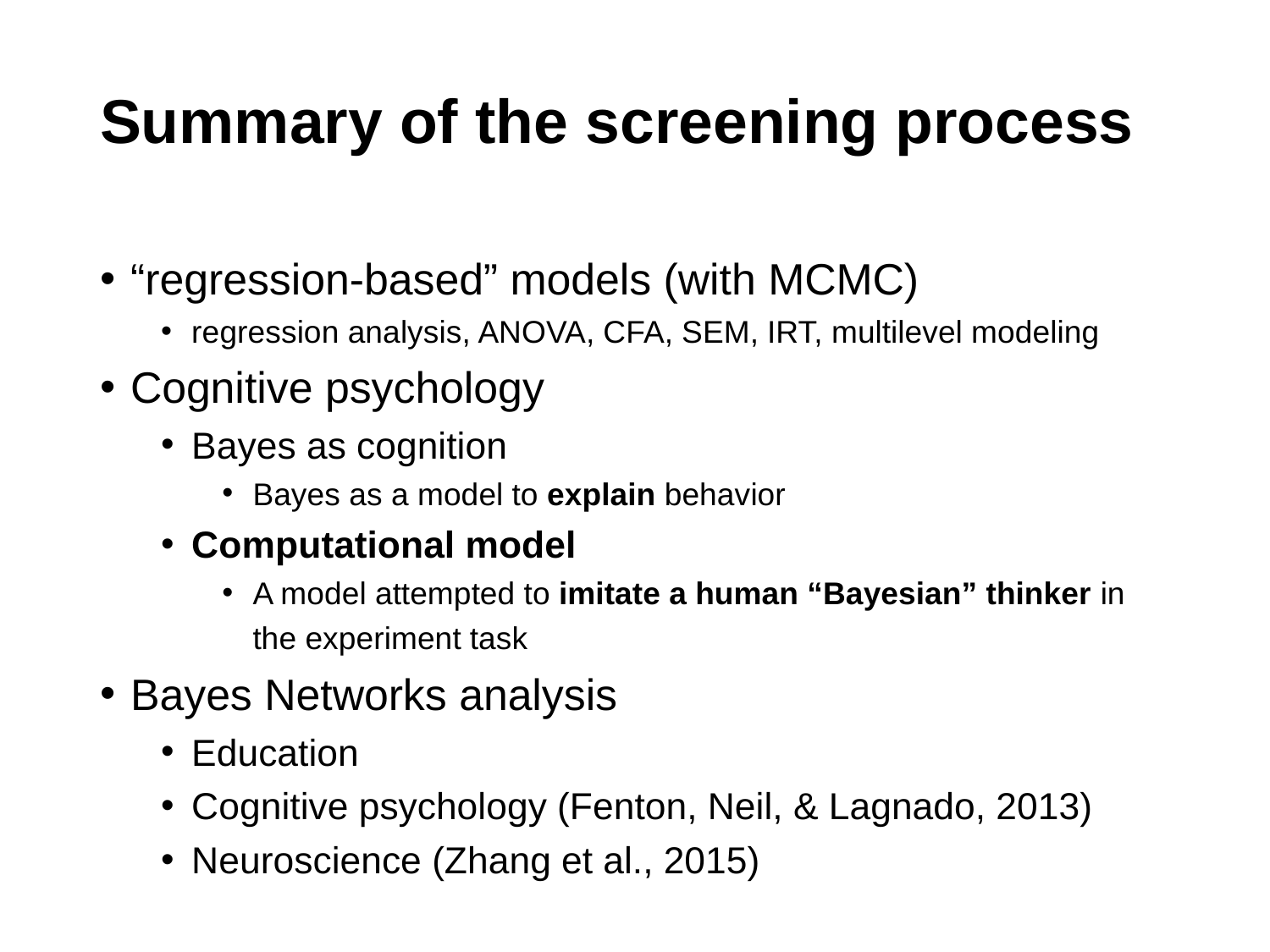

# Summary of the screening process
“regression-based” models (with MCMC)
regression analysis, ANOVA, CFA, SEM, IRT, multilevel modeling
Cognitive psychology
Bayes as cognition
Bayes as a model to explain behavior
Computational model
A model attempted to imitate a human “Bayesian” thinker in the experiment task
Bayes Networks analysis
Education
Cognitive psychology (Fenton, Neil, & Lagnado, 2013)
Neuroscience (Zhang et al., 2015)